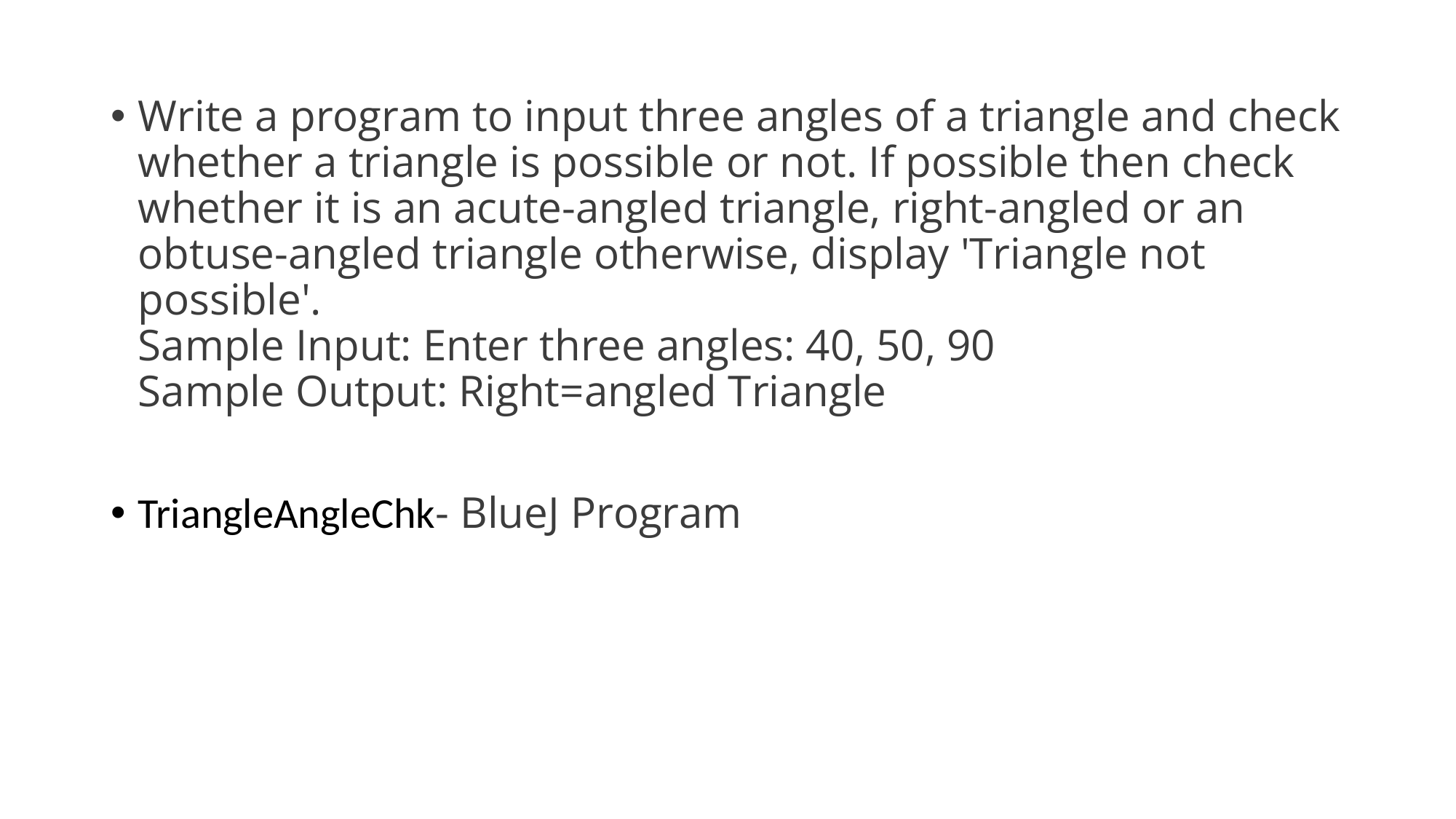

Write a program to input three angles of a triangle and check whether a triangle is possible or not. If possible then check whether it is an acute-angled triangle, right-angled or an obtuse-angled triangle otherwise, display 'Triangle not possible'.
Sample Input: Enter three angles: 40, 50, 90
Sample Output: Right=angled Triangle

TriangleAngleChk- BlueJ Program